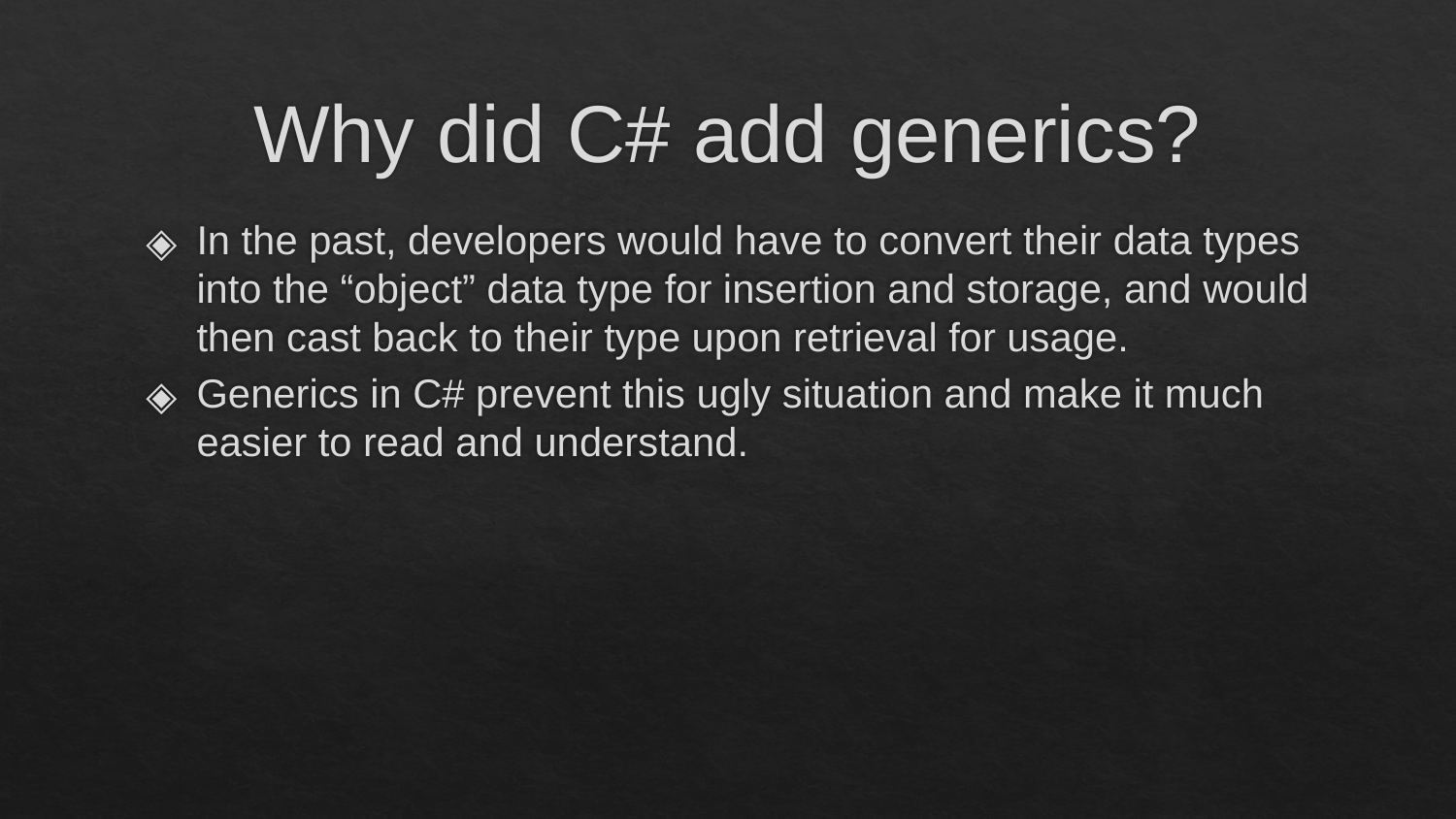

# Why did C# add generics?
In the past, developers would have to convert their data types into the “object” data type for insertion and storage, and would then cast back to their type upon retrieval for usage.
Generics in C# prevent this ugly situation and make it much easier to read and understand.